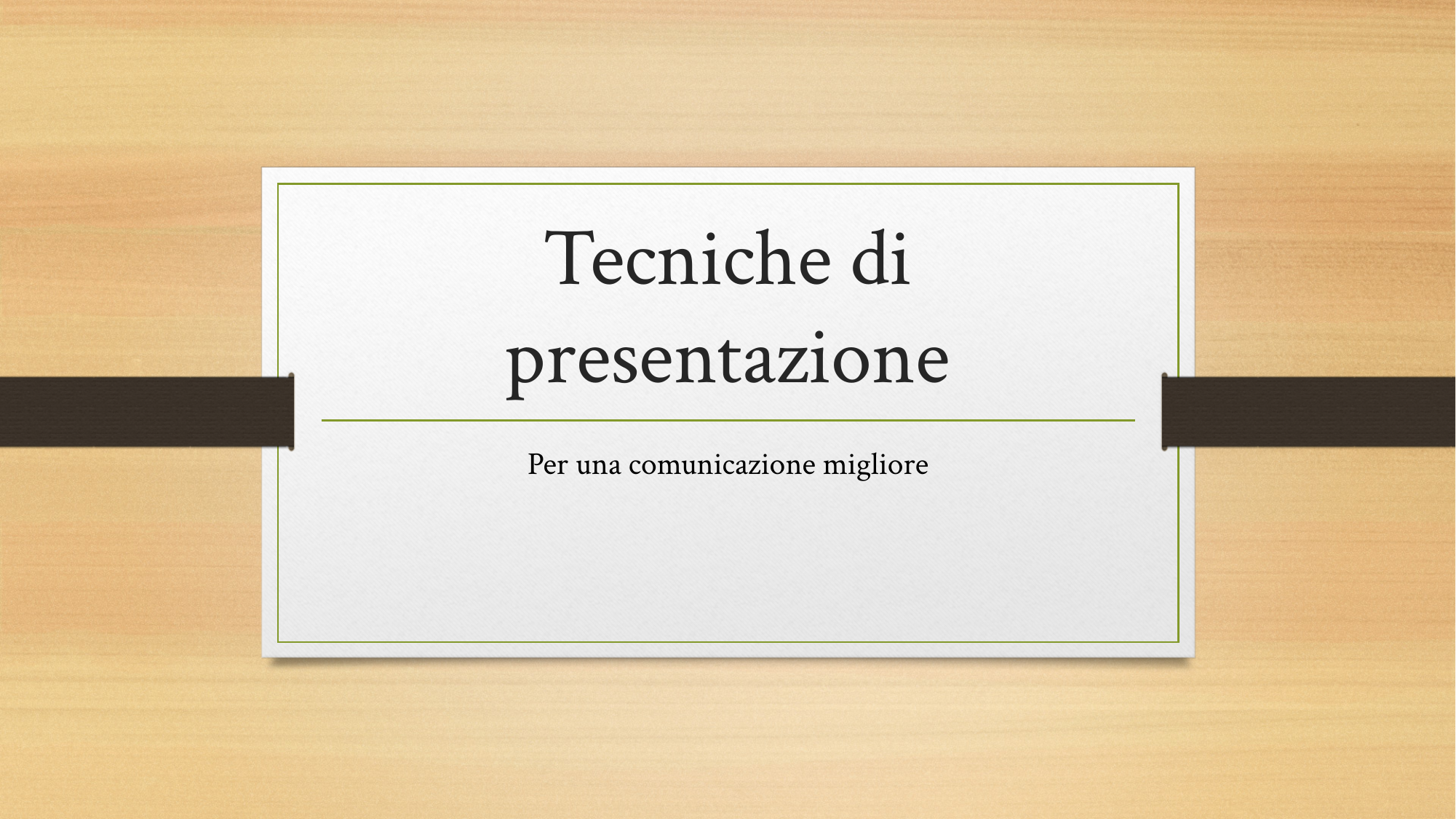

# Tecniche di presentazione
Per una comunicazione migliore